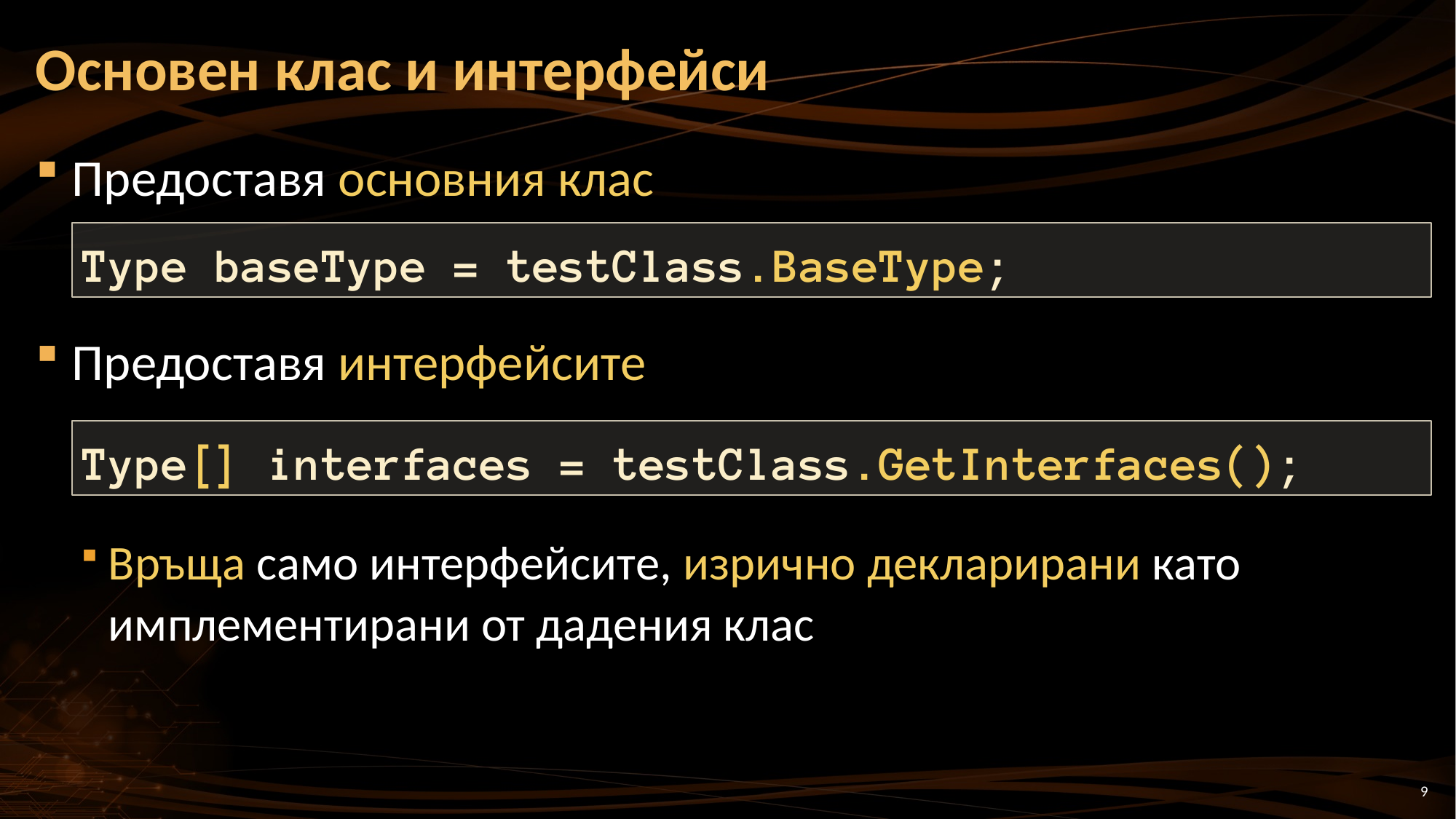

# Основен клас и интерфейси
Предоставя основния клас

Предоставя интерфейсите

Връща само интерфейсите, изрично декларирани като имплементирани от дадения клас

Type baseType = testClass.BaseType;
Type[] interfaces = testClass.GetInterfaces();
9